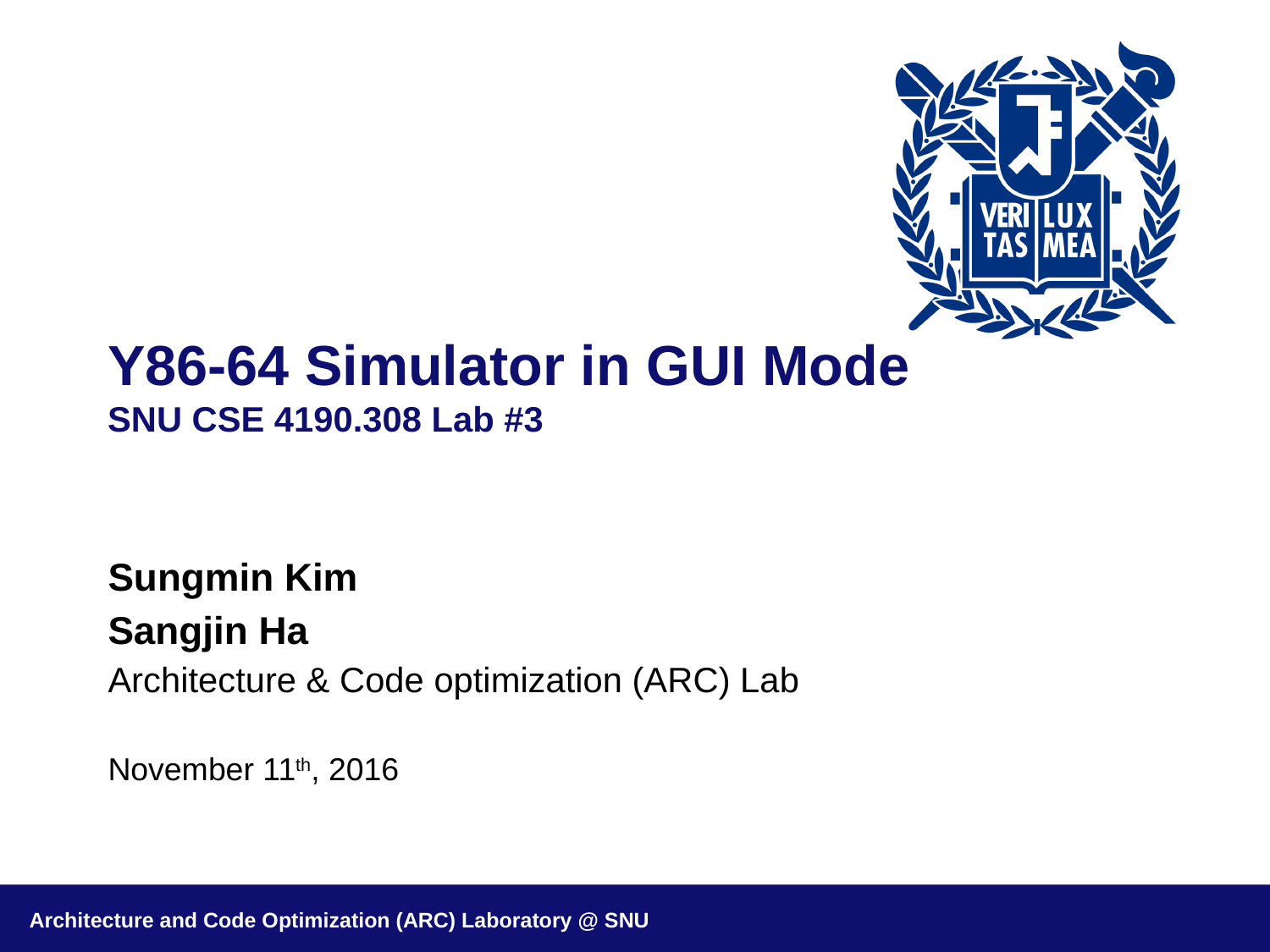

# Y86-64 Simulator in GUI Mode SNU CSE 4190.308 Lab #3
Sungmin Kim
Sangjin Ha
Architecture & Code optimization (ARC) Lab

November 11th, 2016